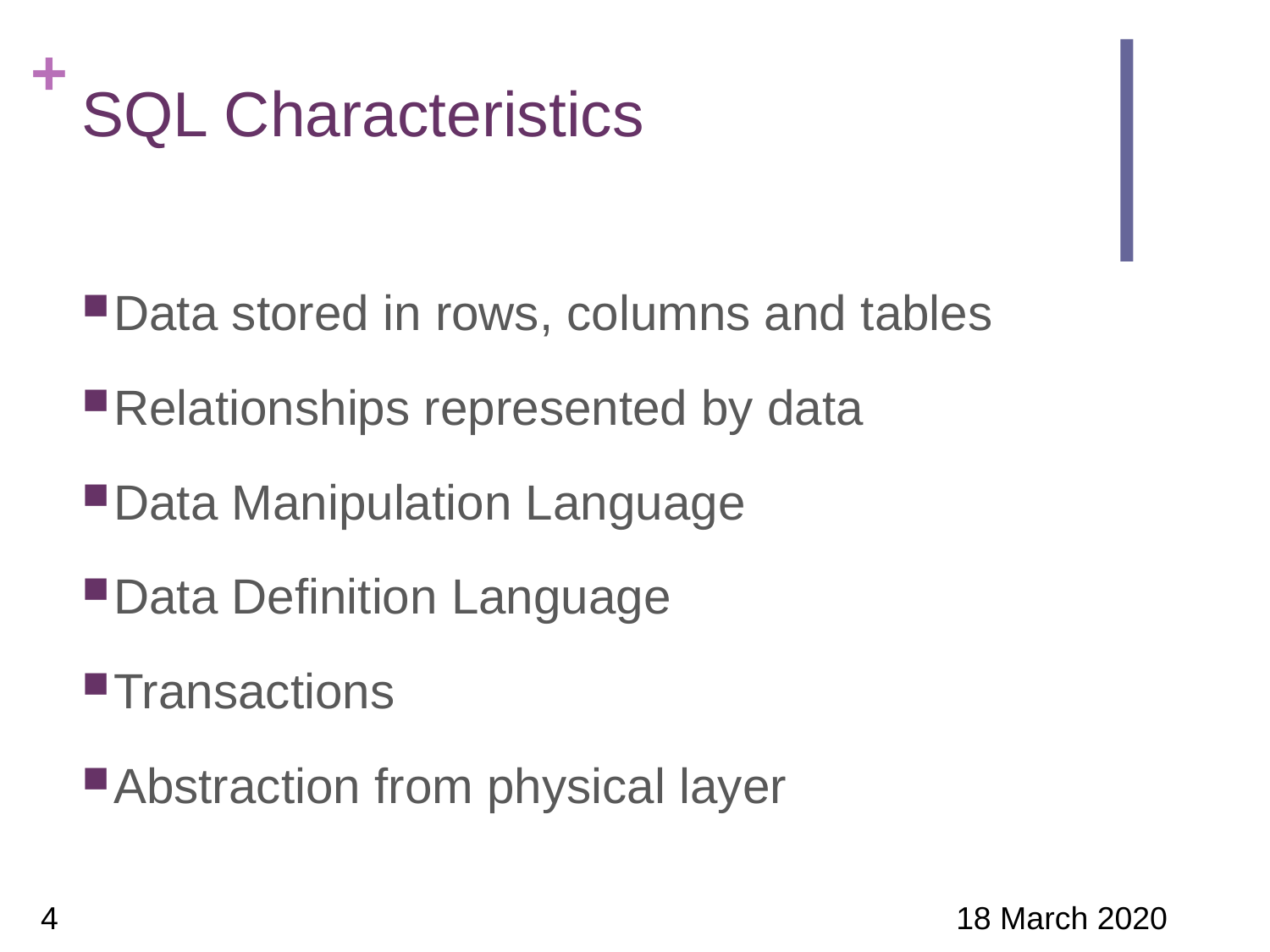

# SQL Characteristics
Data stored in rows, columns and tables
Relationships represented by data
Data Manipulation Language
Data Definition Language
Transactions
Abstraction from physical layer

4
18 March 2020